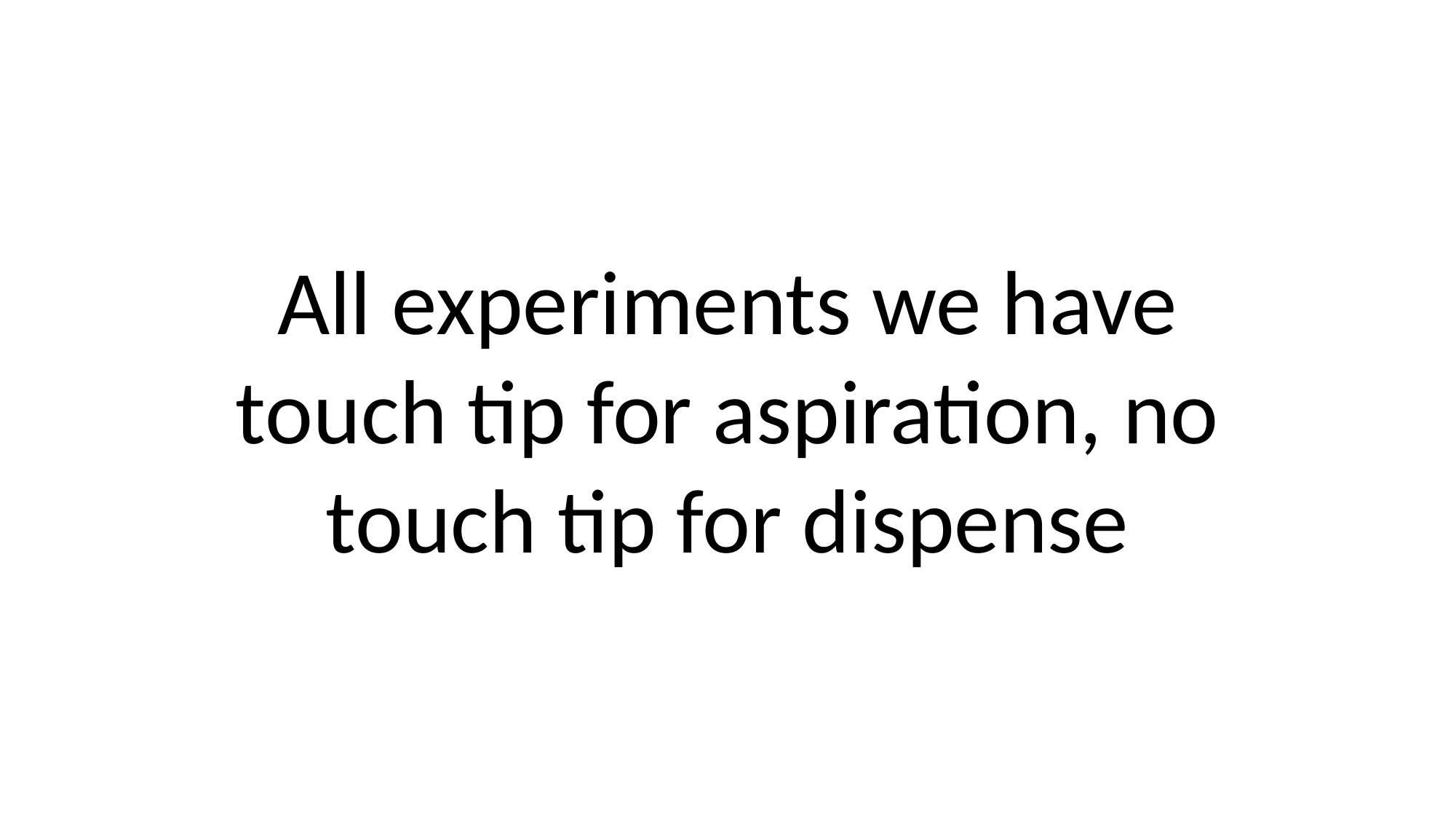

All experiments we have touch tip for aspiration, no touch tip for dispense